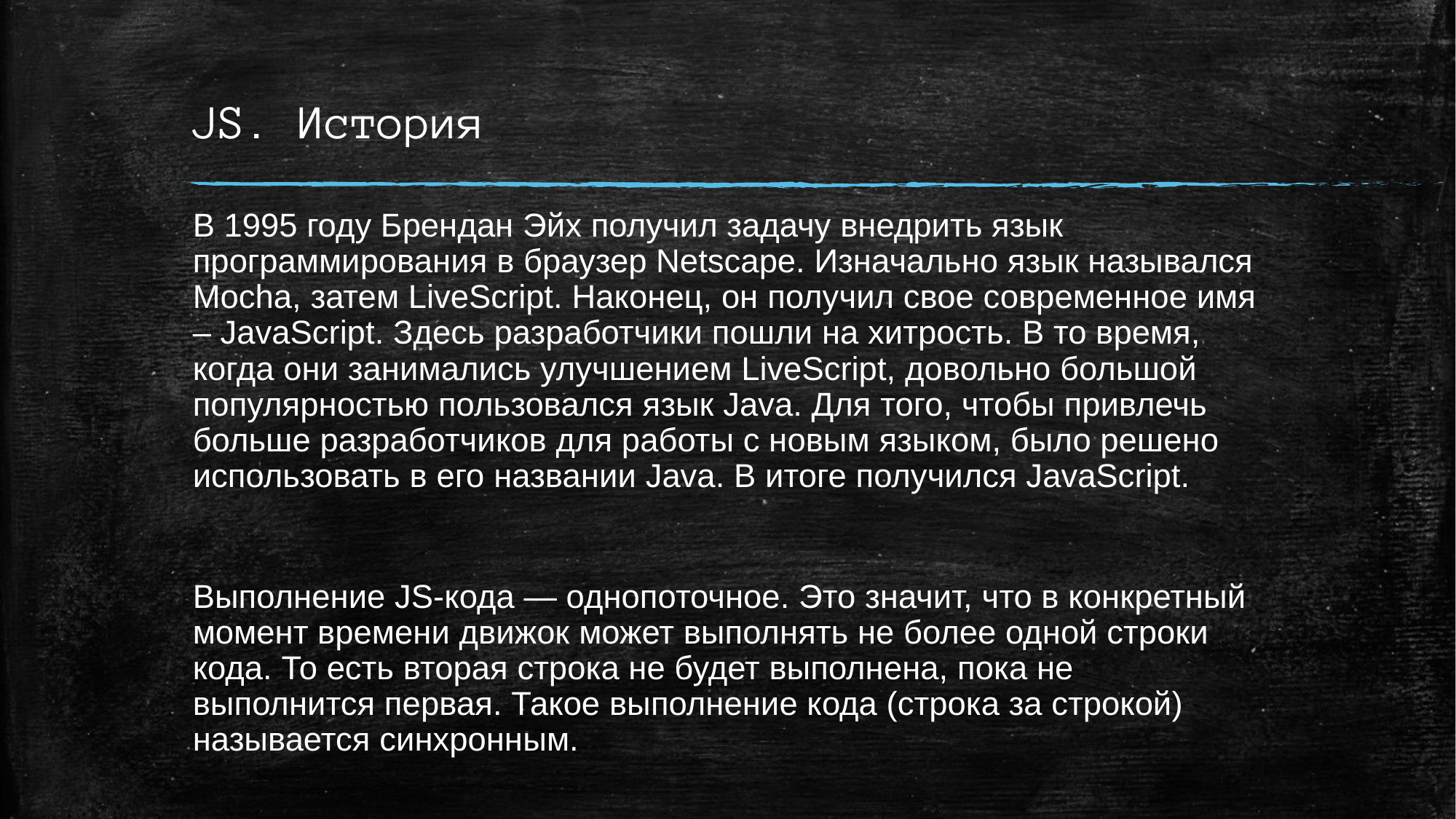

# JS. История
В 1995 году Брендан Эйх получил задачу внедрить язык программирования в браузер Netscape. Изначально язык назывался Mocha, затем LiveScript. Наконец, он получил свое современное имя – JavaScript. Здесь разработчики пошли на хитрость. В то время, когда они занимались улучшением LiveScript, довольно большой популярностью пользовался язык Java. Для того, чтобы привлечь больше разработчиков для работы с новым языком, было решено использовать в его названии Java. В итоге получился JavaScript.

Выполнение JS-кода — однопоточное. Это значит, что в конкретный момент времени движок может выполнять не более одной строки кода. То есть вторая строка не будет выполнена, пока не выполнится первая. Такое выполнение кода (строка за строкой) называется синхронным.